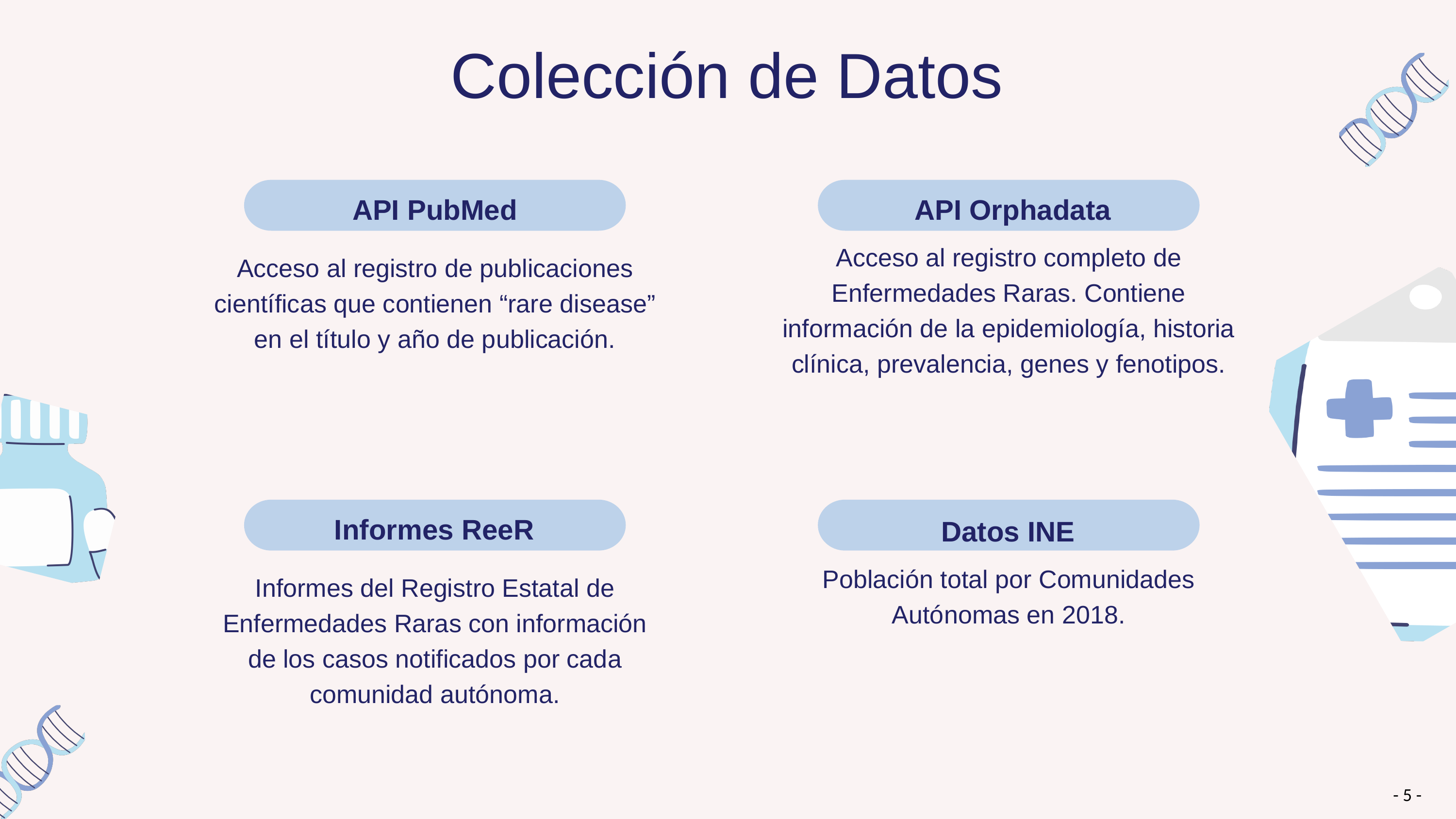

Colección de Datos

API PubMed
Acceso al registro de publicaciones científicas que contienen “rare disease” en el título y año de publicación.

API Orphadata
Acceso al registro completo de Enfermedades Raras. Contiene información de la epidemiología, historia clínica, prevalencia, genes y fenotipos.

Informes ReeR
Informes del Registro Estatal de Enfermedades Raras con información de los casos notificados por cada comunidad autónoma.

Datos INE
Población total por Comunidades Autónomas en 2018.

- 5 -